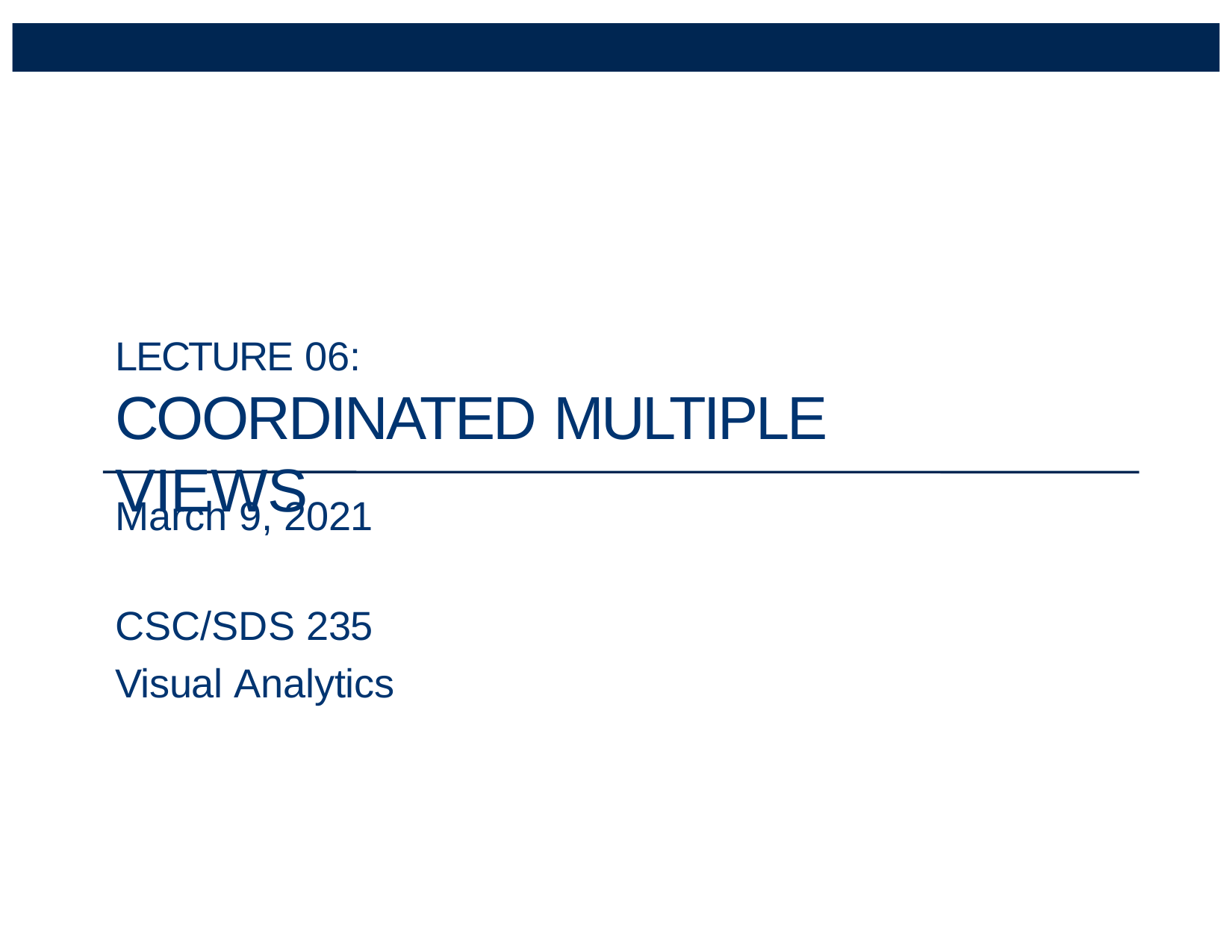

# LECTURE 06:
COORDINATED MULTIPLE VIEWS

March 9, 2021

CSC/SDS 235
Visual Analytics